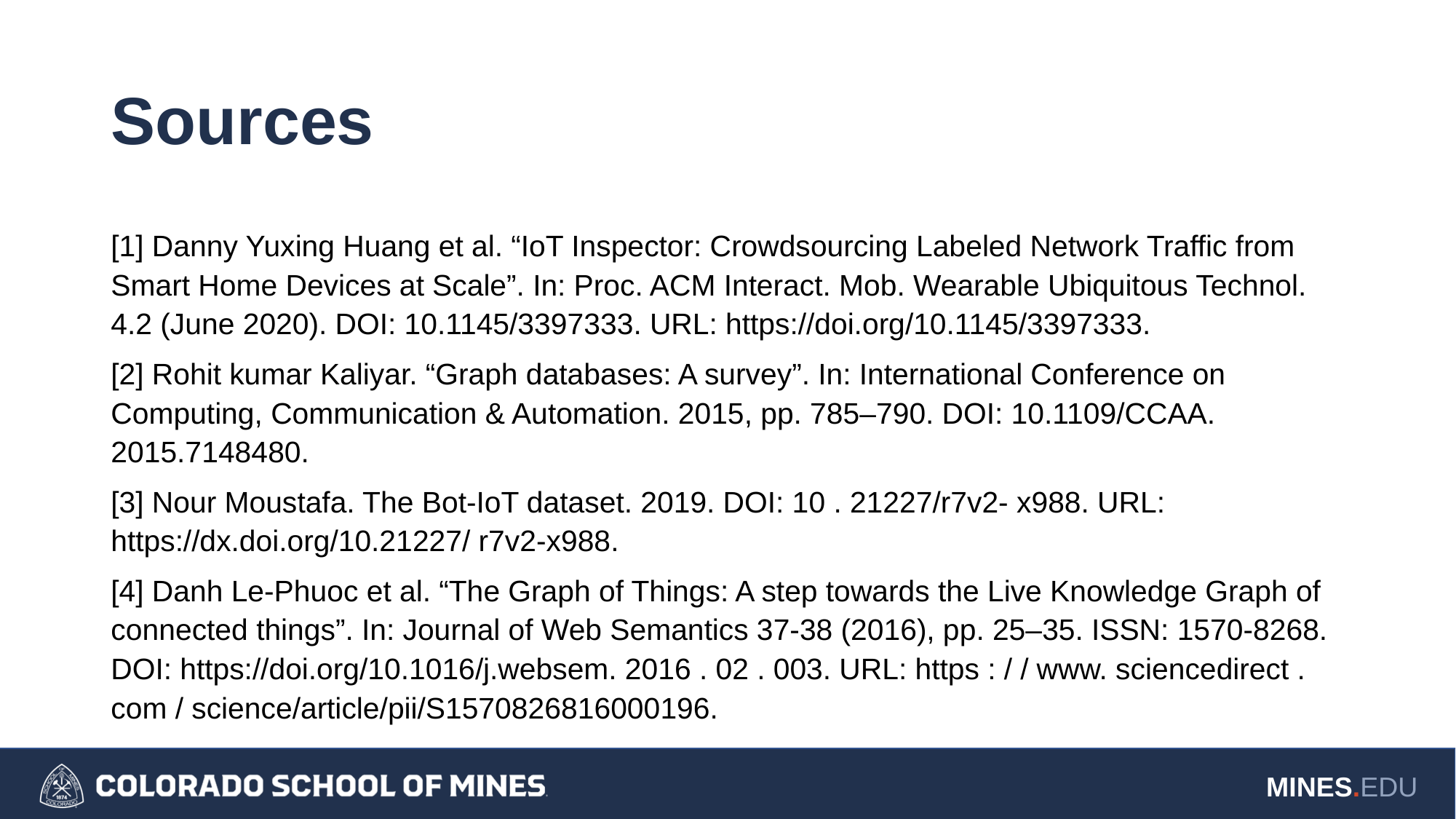

# Sources
[1] Danny Yuxing Huang et al. “IoT Inspector: Crowdsourcing Labeled Network Traffic from Smart Home Devices at Scale”. In: Proc. ACM Interact. Mob. Wearable Ubiquitous Technol. 4.2 (June 2020). DOI: 10.1145/3397333. URL: https://doi.org/10.1145/3397333.
[2] Rohit kumar Kaliyar. “Graph databases: A survey”. In: International Conference on Computing, Communication & Automation. 2015, pp. 785–790. DOI: 10.1109/CCAA. 2015.7148480.
[3] Nour Moustafa. The Bot-IoT dataset. 2019. DOI: 10 . 21227/r7v2- x988. URL: https://dx.doi.org/10.21227/ r7v2-x988.
[4] Danh Le-Phuoc et al. “The Graph of Things: A step towards the Live Knowledge Graph of connected things”. In: Journal of Web Semantics 37-38 (2016), pp. 25–35. ISSN: 1570-8268. DOI: https://doi.org/10.1016/j.websem. 2016 . 02 . 003. URL: https : / / www. sciencedirect . com / science/article/pii/S1570826816000196.